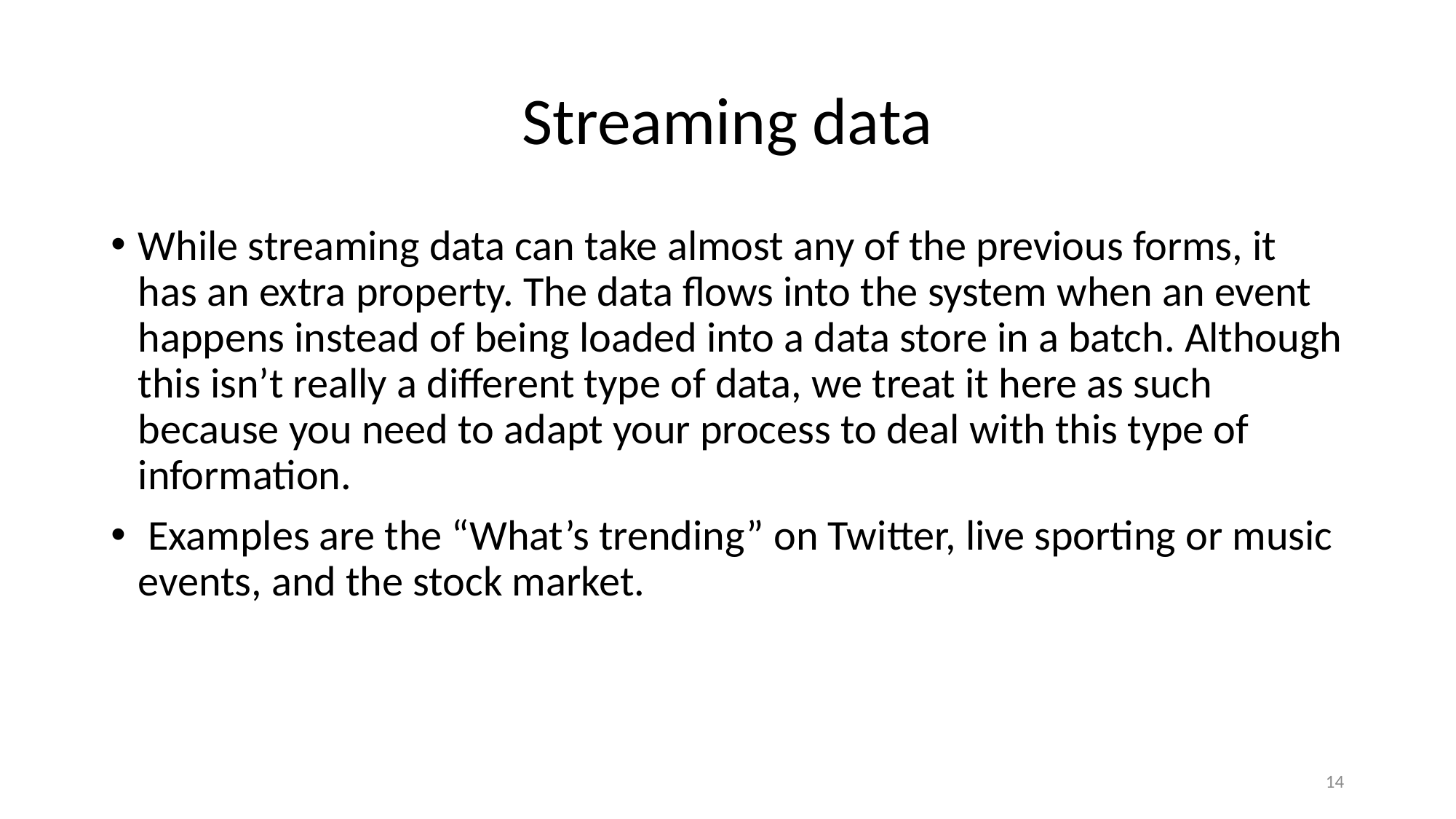

# Streaming data
While streaming data can take almost any of the previous forms, it has an extra property. The data flows into the system when an event happens instead of being loaded into a data store in a batch. Although this isn’t really a different type of data, we treat it here as such because you need to adapt your process to deal with this type of information.
 Examples are the “What’s trending” on Twitter, live sporting or music events, and the stock market.
14